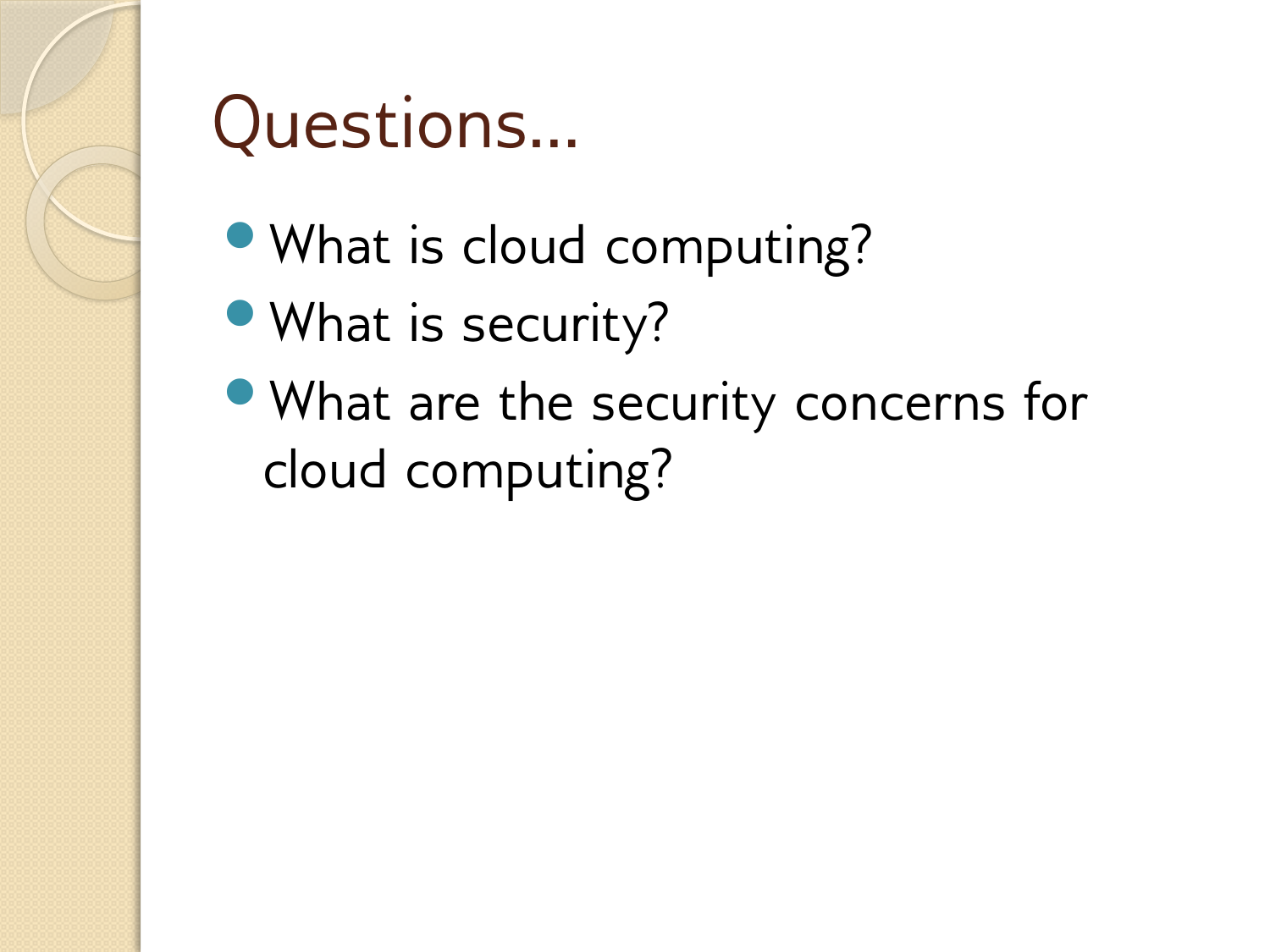

# Questions…
What is cloud computing?
What is security?
What are the security concerns for cloud computing?